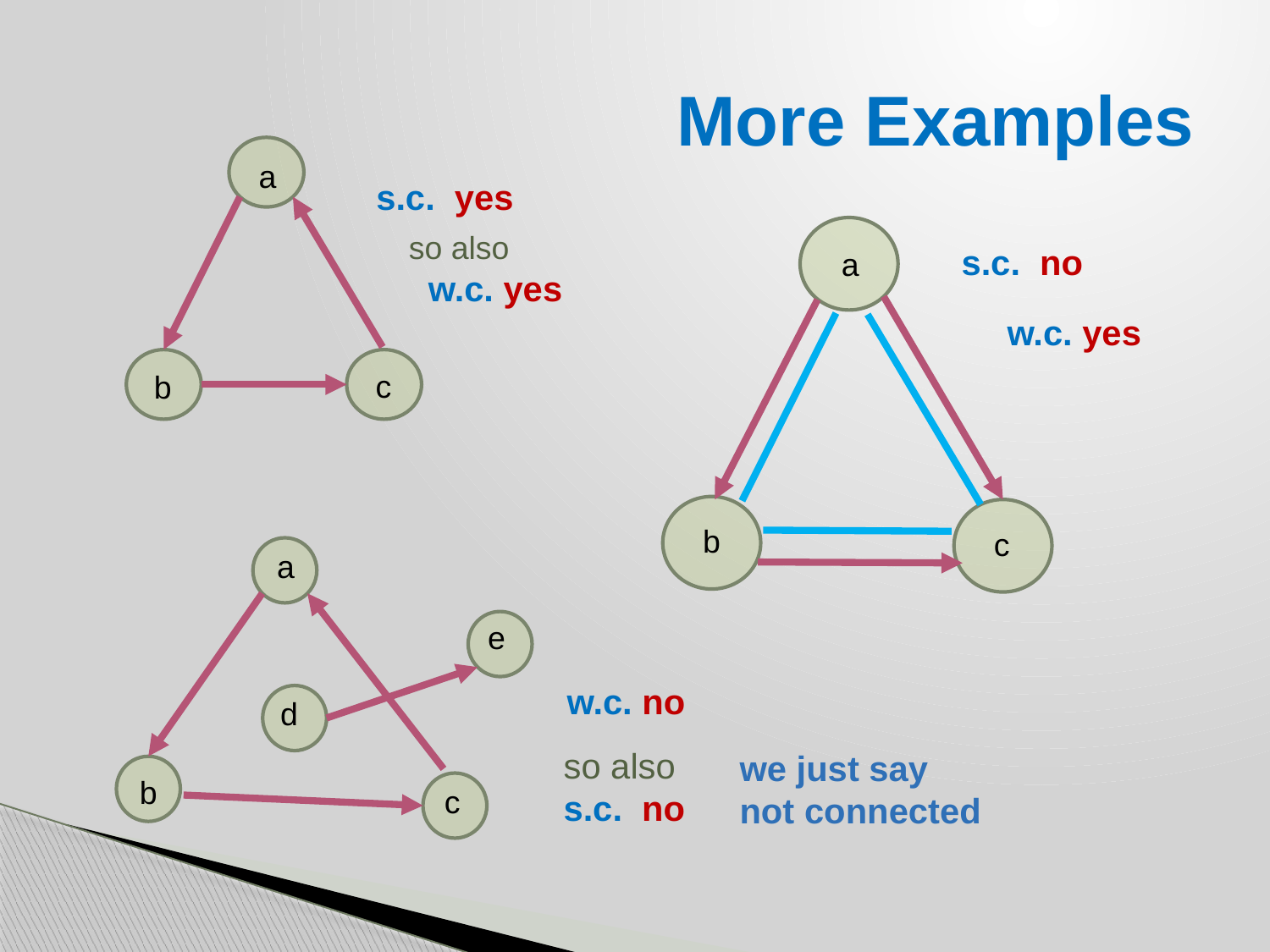

# More Examples

a

c
b
s.c.  yes

a

b
c
so also
  w.c. yes
s.c.  no
w.c. yes

a

e

d

b

c
w.c. no
so also
s.c.  no
we just say
not connected